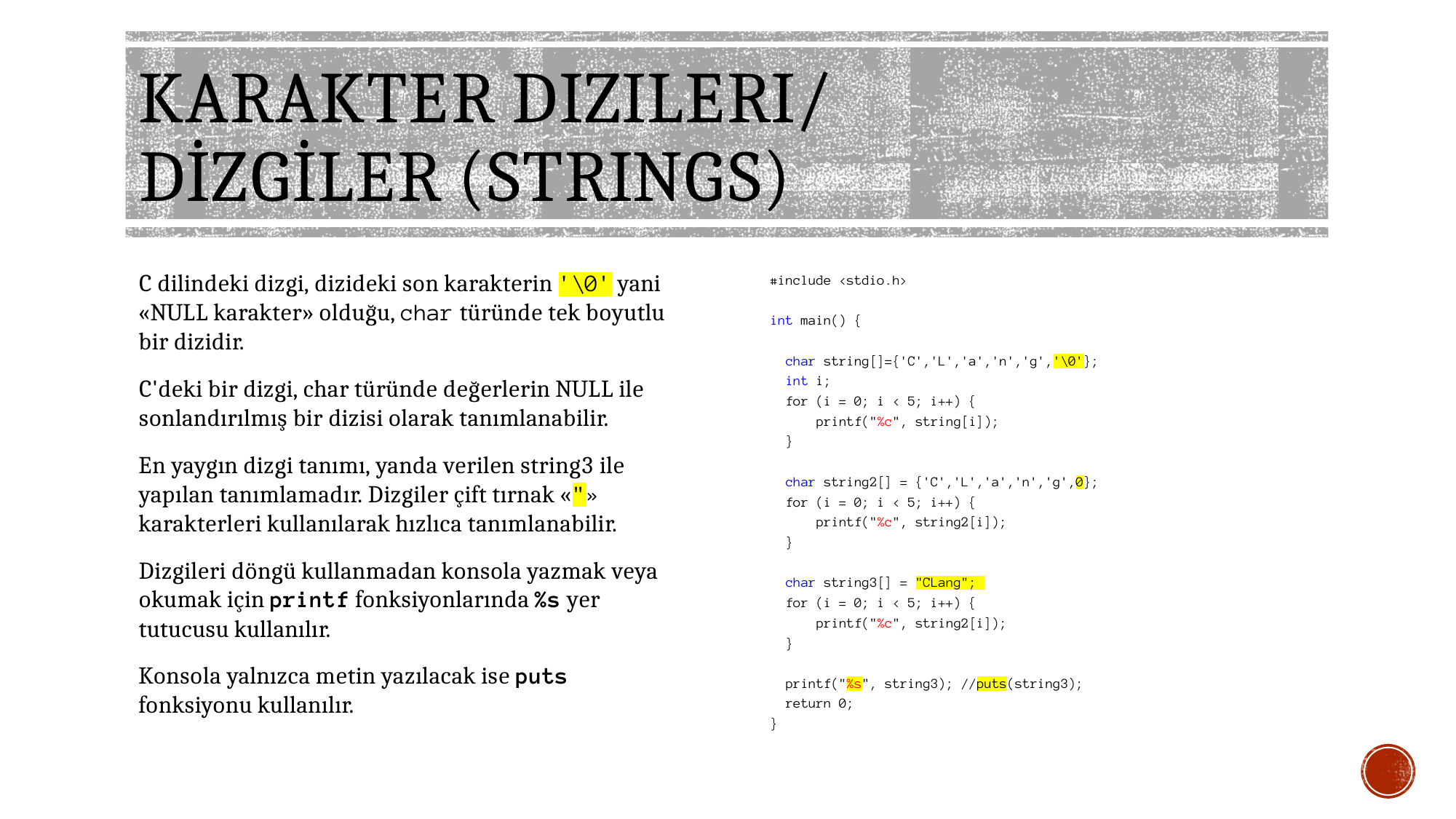

# KARAKTER DIZILERI/ DİZGİLER (STRINGS)
C dilindeki dizgi, dizideki son karakterin '\0' yani «NULL karakter» olduğu, char türünde tek boyutlu bir dizidir.
C'deki bir dizgi, char türünde değerlerin NULL ile sonlandırılmış bir dizisi olarak tanımlanabilir.
En yaygın dizgi tanımı, yanda verilen string3 ile yapılan tanımlamadır. Dizgiler çift tırnak «"» karakterleri kullanılarak hızlıca tanımlanabilir.
Dizgileri döngü kullanmadan konsola yazmak veya okumak için printf fonksiyonlarında %s yer tutucusu kullanılır.
Konsola yalnızca metin yazılacak ise puts fonksiyonu kullanılır.

#include <stdio.h>

int main() {

  char string[]={'C','L','a','n','g','\0'};
  int i;
  for (i = 0; i < 5; i++) {
      printf("%c", string[i]);
  }

  char string2[] = {'C','L','a','n','g',0};
  for (i = 0; i < 5; i++) {
      printf("%c", string2[i]);
  }

  char string3[] = "CLang";
  for (i = 0; i < 5; i++) {
      printf("%c", string2[i]);
  }

  printf("%s", string3); //puts(string3);
  return 0;
}